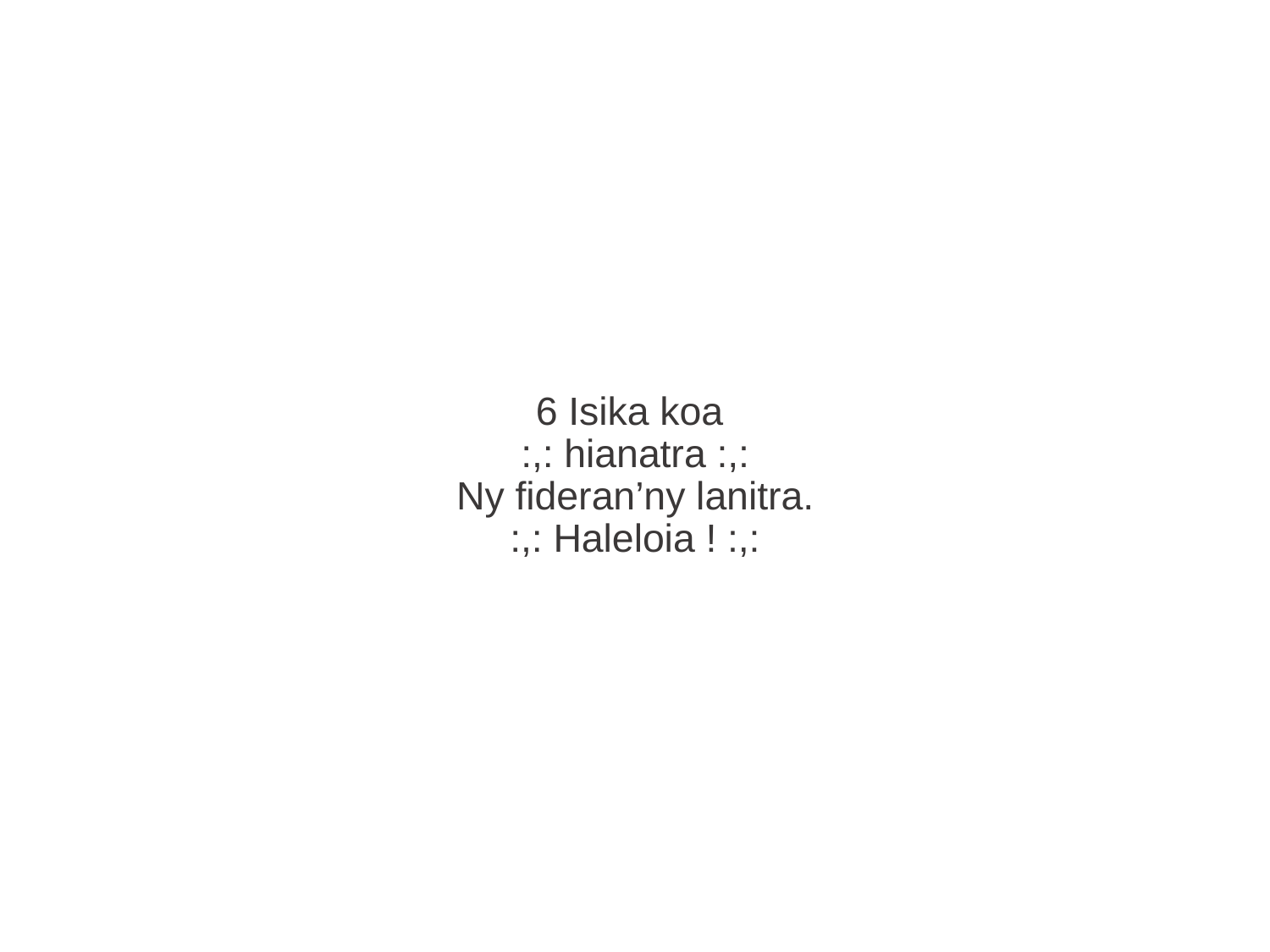

6 Isika koa
:,: hianatra :,:
Ny fideran’ny lanitra.
:,: Haleloia ! :,: